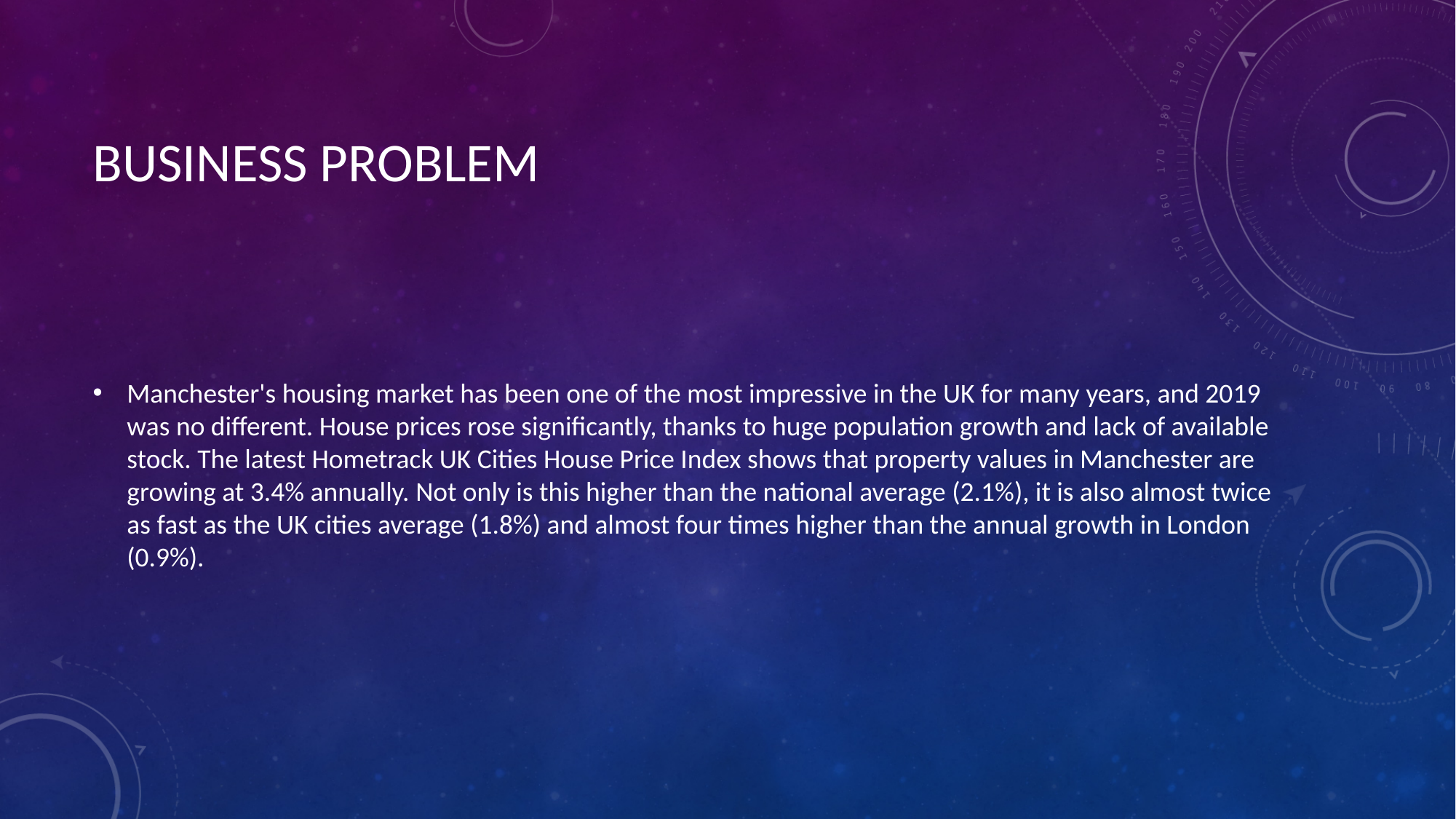

# Business problem
Manchester's housing market has been one of the most impressive in the UK for many years, and 2019 was no different. House prices rose significantly, thanks to huge population growth and lack of available stock. The latest Hometrack UK Cities House Price Index shows that property values in Manchester are growing at 3.4% annually. Not only is this higher than the national average (2.1%), it is also almost twice as fast as the UK cities average (1.8%) and almost four times higher than the annual growth in London (0.9%).